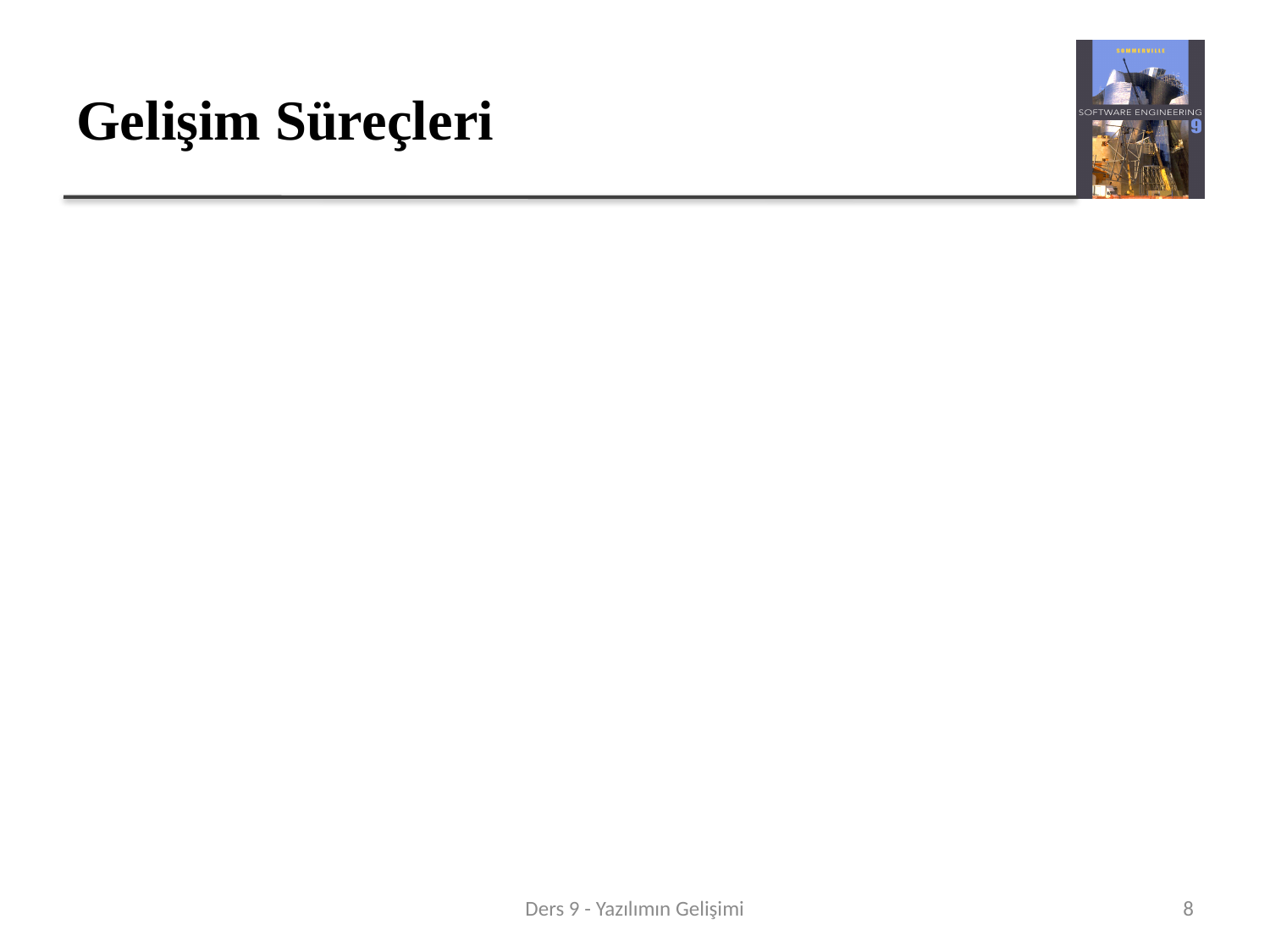

# Gelişim Süreçleri
Yazılım gelişim süreçleri şunlara bağlıdır:
Bakımı yapılan yazılımın türü;
Kullanılan geliştirme süreçleri;
İlgili kişilerin becerileri ve deneyimleri.
Değişim önerileri, sistem gelişiminin itici gücüdür.
Değişiklikten etkilenen bileşenlerle bağlantılı olmalı, böylece değişikliğin maliyetinin ve etkisinin tahmin edilmesine izin verilmelidir.
Değişiklik tanımlama ve gelişim, sistem ömrü boyunca devam eder.
Ders 9 - Yazılımın Gelişimi
8